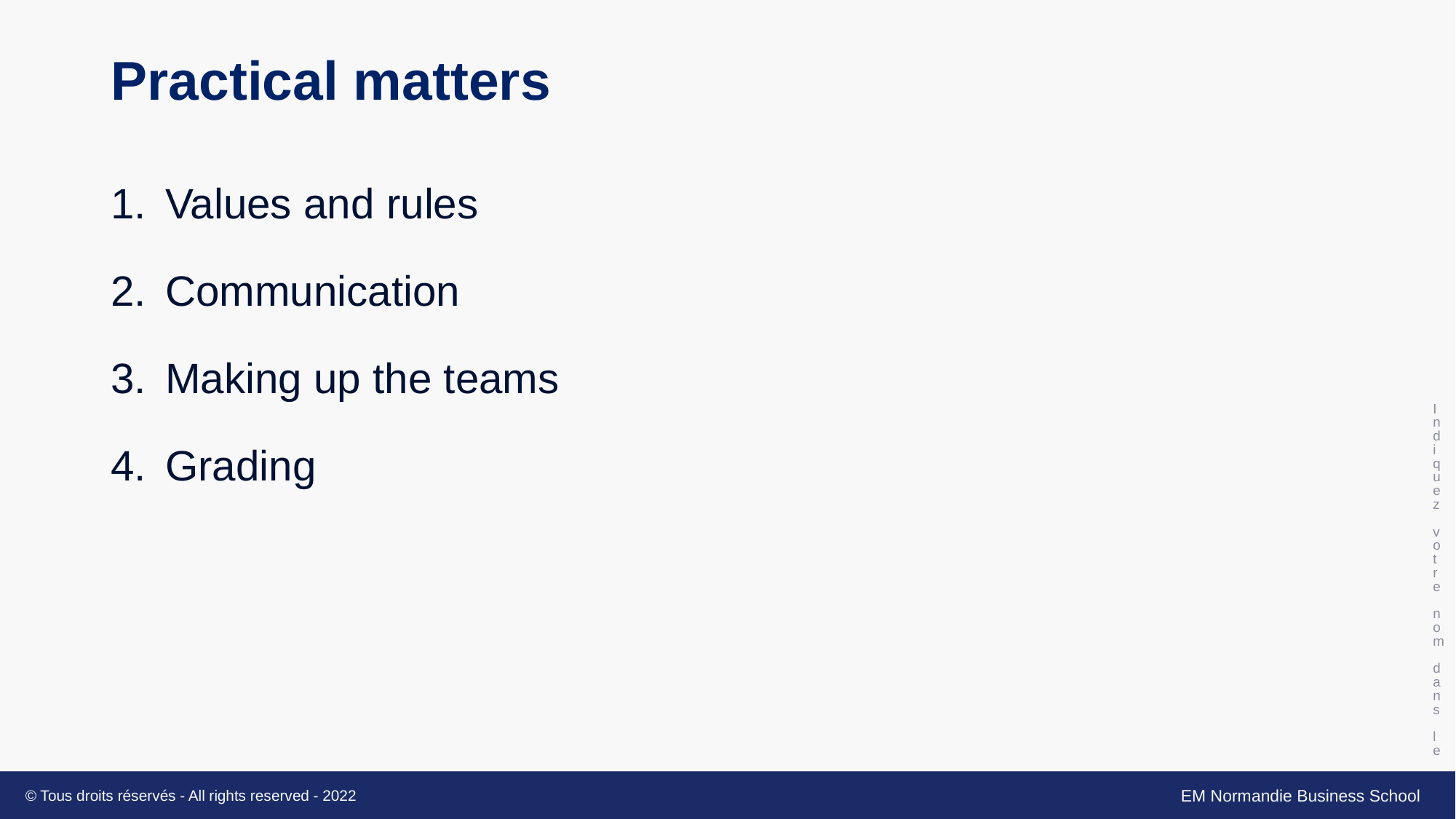

# Practical matters
Indiquez votre nom dans le pied de page
Values and rules
Communication
Making up the teams
Grading